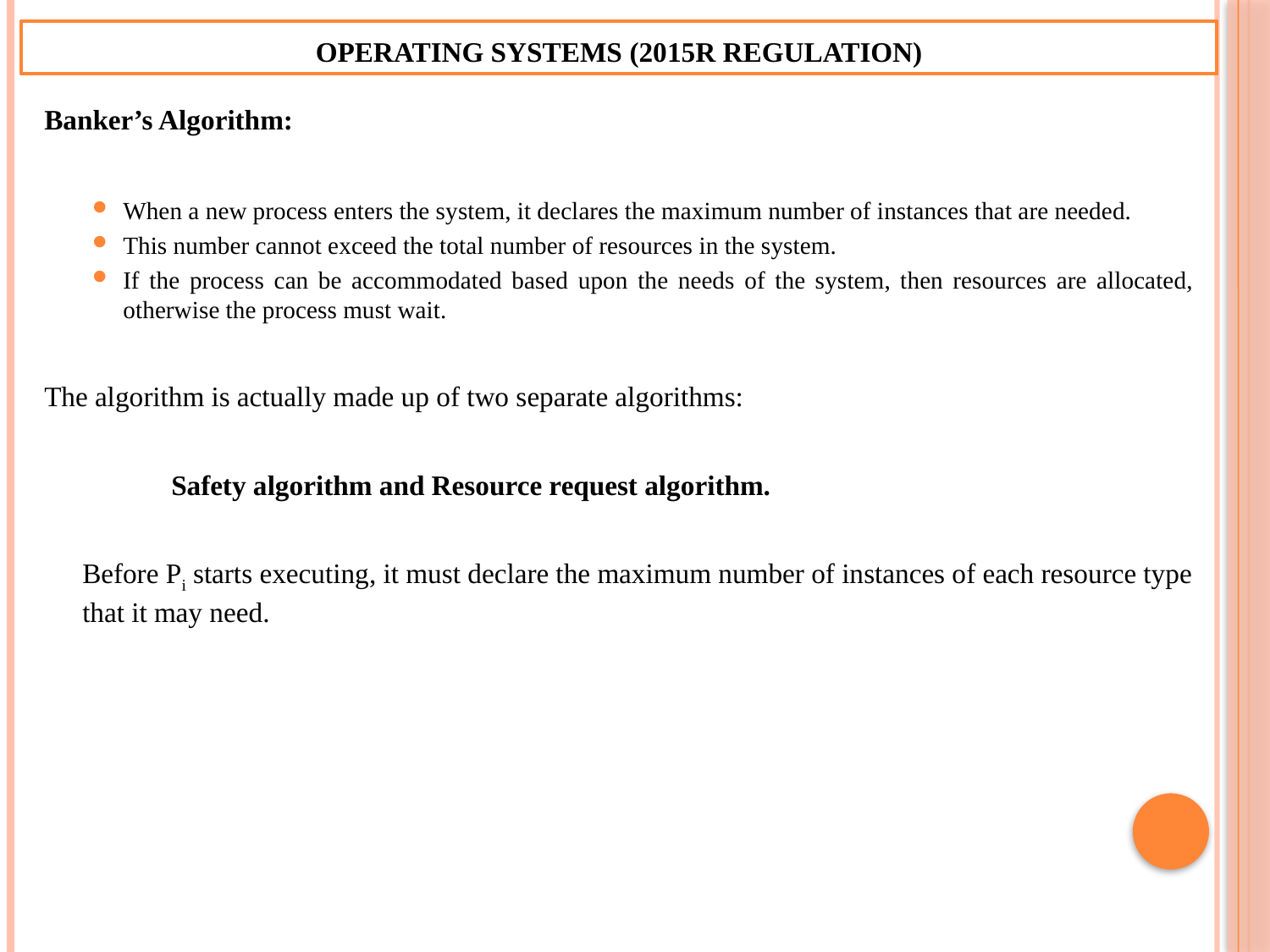

Operating Systems (2015R Regulation)
Banker’s Algorithm:

When a new process enters the system, it declares the maximum number of instances that are needed.
This number cannot exceed the total number of resources in the system.
If the process can be accommodated based upon the needs of the system, then resources are allocated, otherwise the process must wait.

The algorithm is actually made up of two separate algorithms:

	Safety algorithm and Resource request algorithm.

	Before Pi starts executing, it must declare the maximum number of instances of each resource type that it may need.